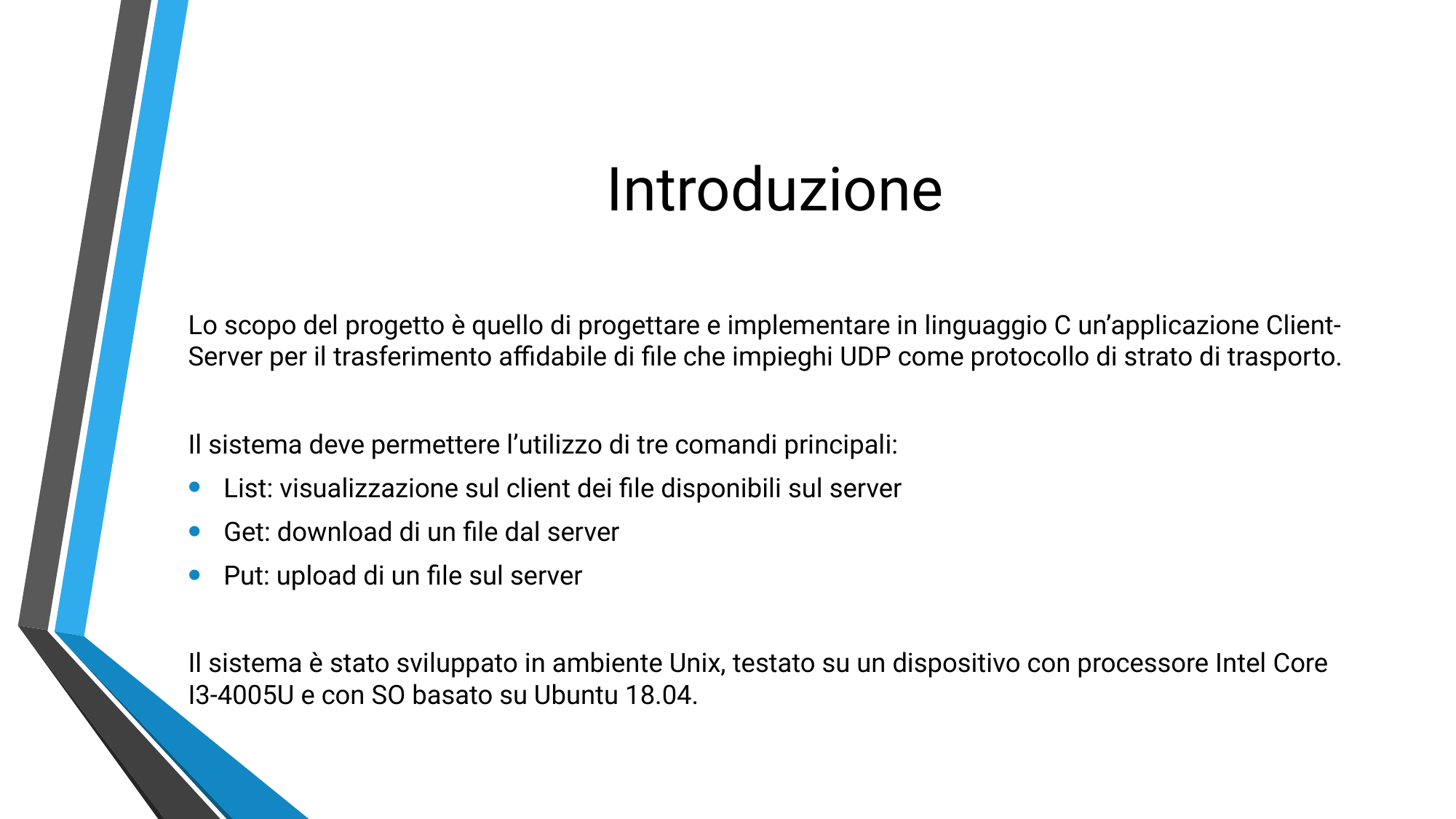

# Introduzione
Lo scopo del progetto è quello di progettare e implementare in linguaggio C un’applicazione Client-Server per il trasferimento affidabile di file che impieghi UDP come protocollo di strato di trasporto.

Il sistema deve permettere l’utilizzo di tre comandi principali:
List: visualizzazione sul client dei file disponibili sul server
Get: download di un file dal server
Put: upload di un file sul server

Il sistema è stato sviluppato in ambiente Unix, testato su un dispositivo con processore Intel Core I3-4005U e con SO basato su Ubuntu 18.04.